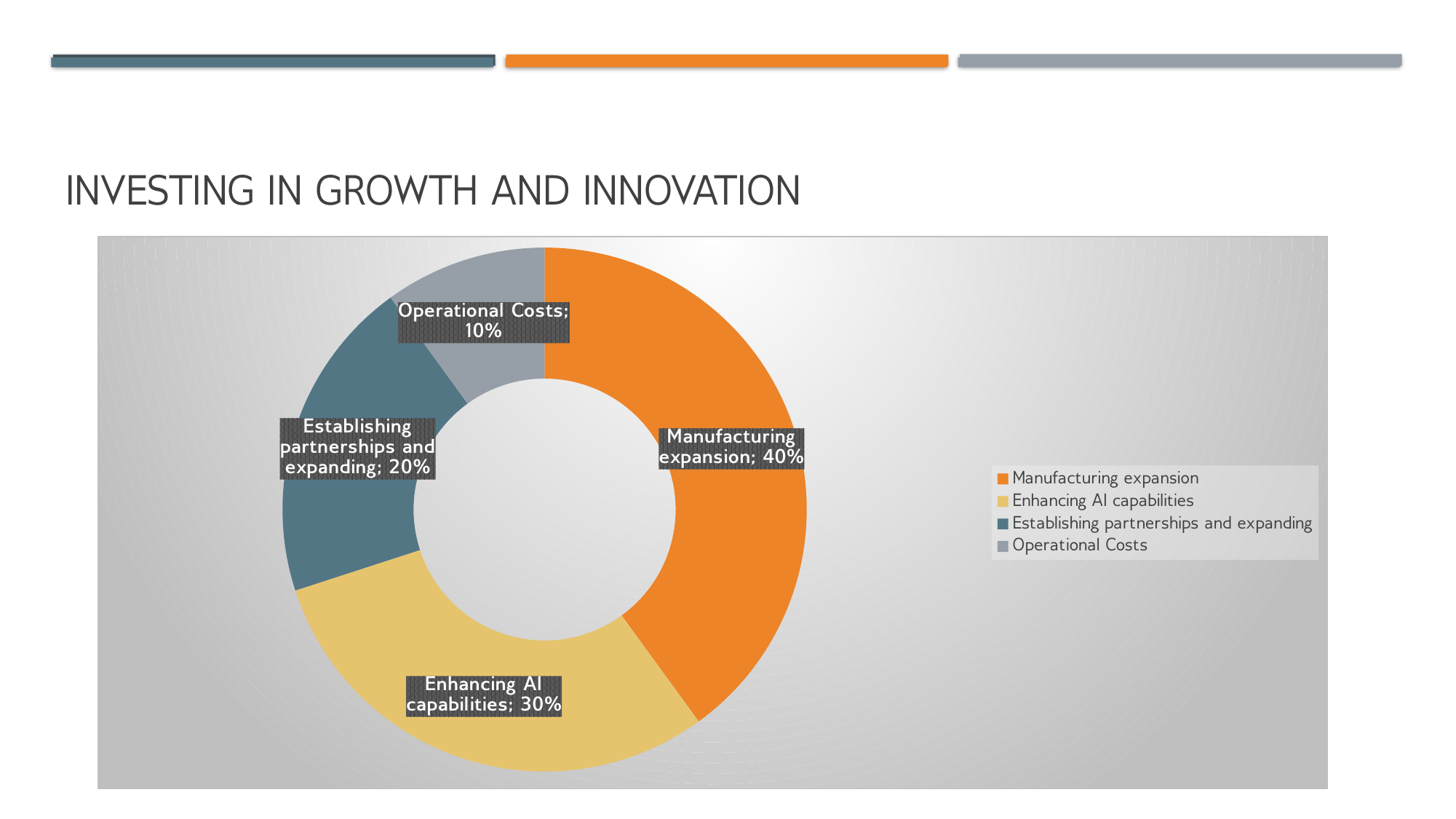

# Investing in Growth and Innovation

### Chart

| Category | Sales |
|---|---|
| Manufacturing expansion | 0.4 |
| Enhancing AI capabilities | 0.3 |
| Establishing partnerships and expanding | 0.2 |
| Operational Costs | 0.1 |